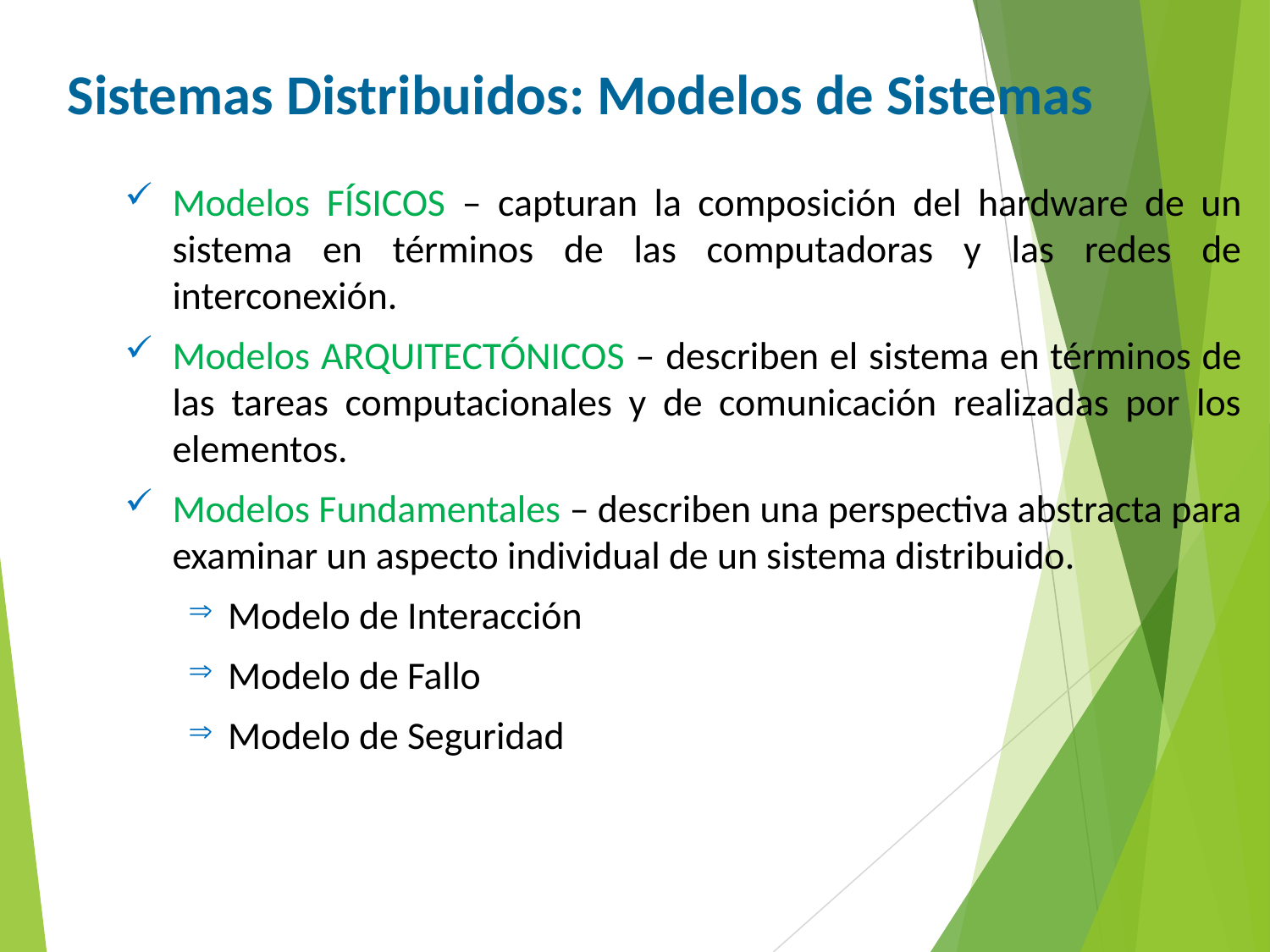

Sistemas Distribuidos: Modelos de Sistemas
Modelos Físicos – capturan la composición del hardware de un sistema en términos de las computadoras y las redes de interconexión.
Modelos Arquitectónicos – describen el sistema en términos de las tareas computacionales y de comunicación realizadas por los elementos.
Modelos Fundamentales – describen una perspectiva abstracta para examinar un aspecto individual de un sistema distribuido.
Modelo de Interacción
Modelo de Fallo
Modelo de Seguridad